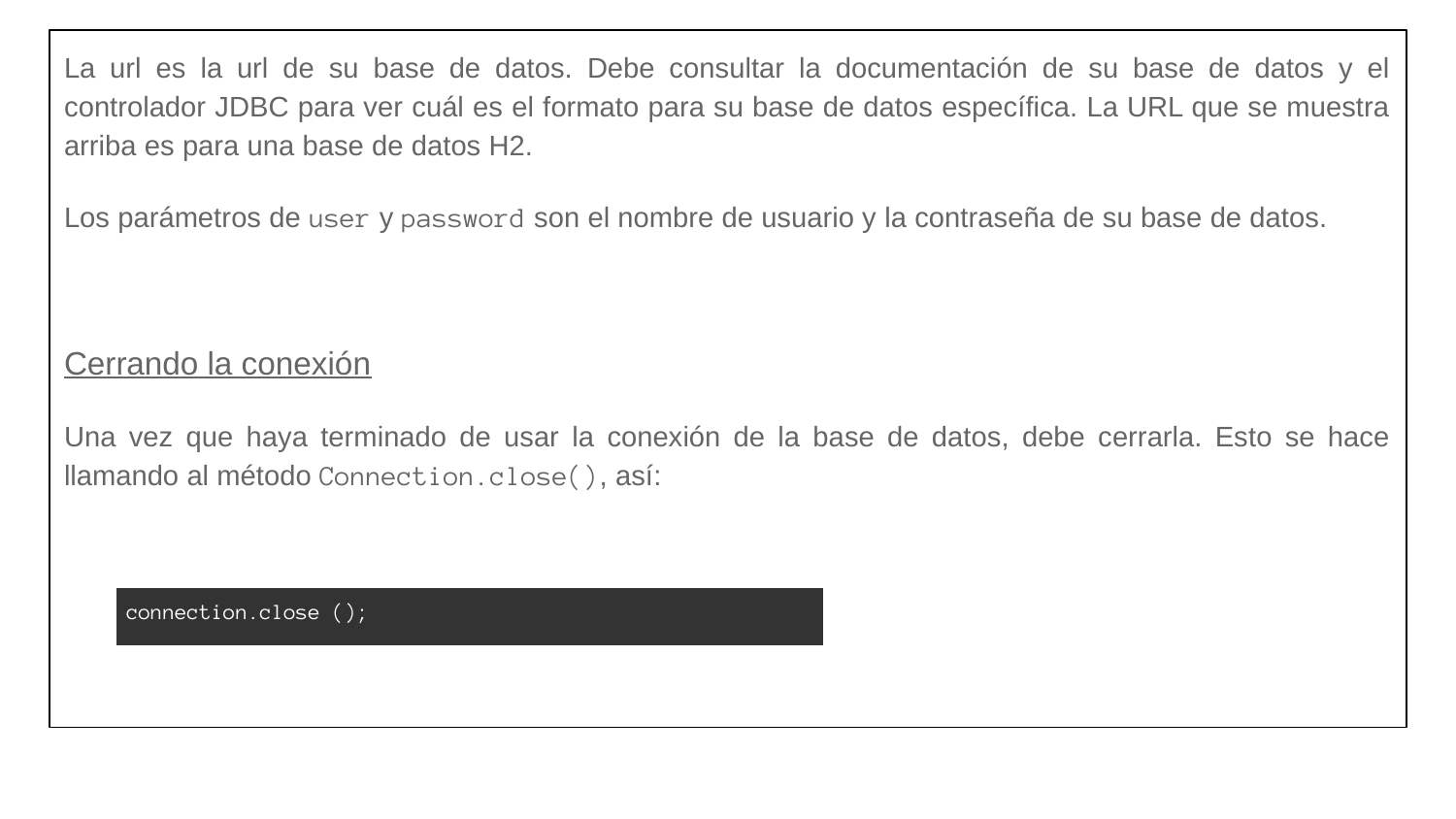

La url es la url de su base de datos. Debe consultar la documentación de su base de datos y el controlador JDBC para ver cuál es el formato para su base de datos específica. La URL que se muestra arriba es para una base de datos H2.
Los parámetros de user y password son el nombre de usuario y la contraseña de su base de datos.

Cerrando la conexión
Una vez que haya terminado de usar la conexión de la base de datos, debe cerrarla. Esto se hace llamando al método Connection.close(), así:

| connection.close (); |
| --- |